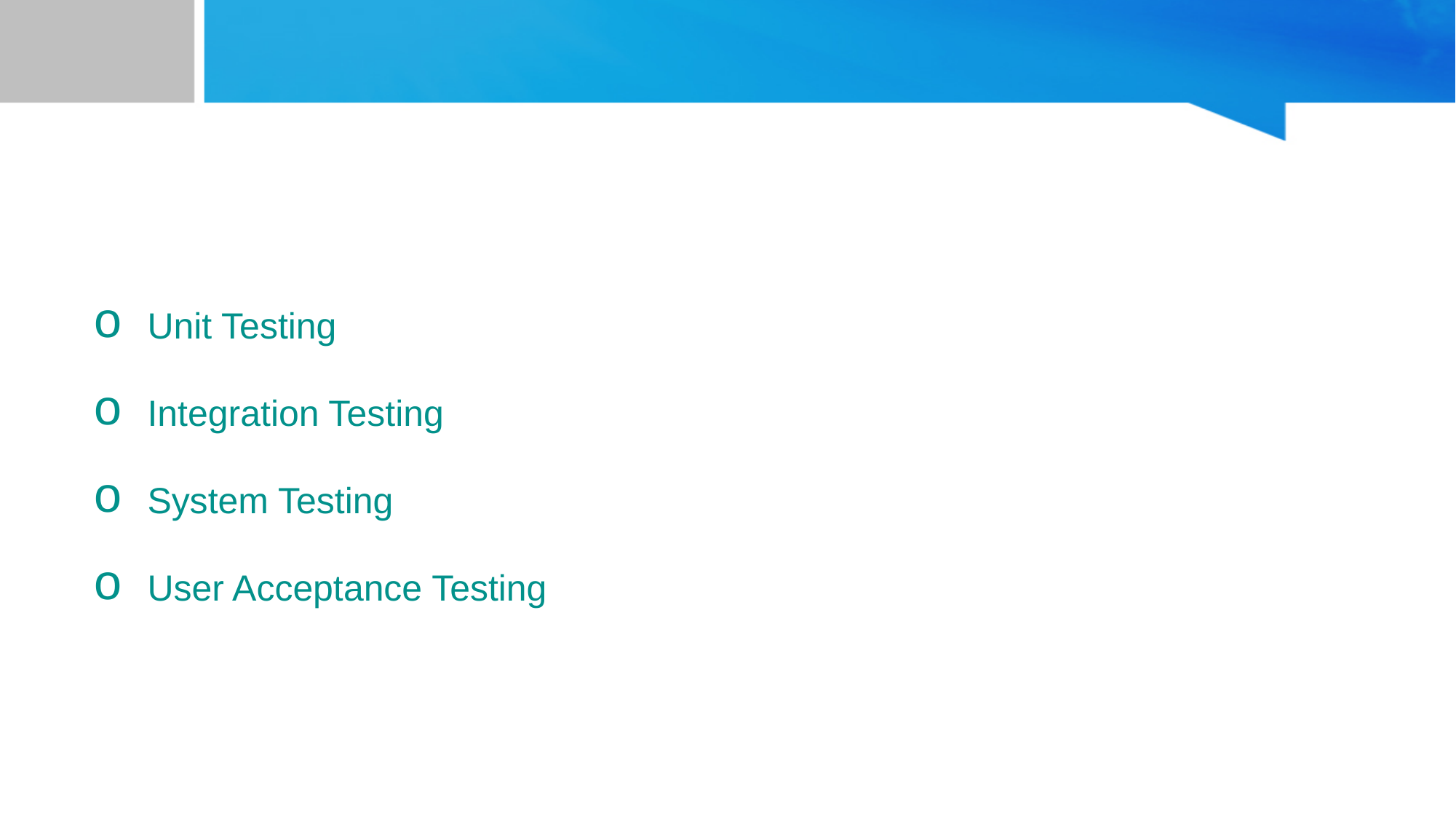

Unit Testing

Integration Testing

System Testing

User Acceptance Testing